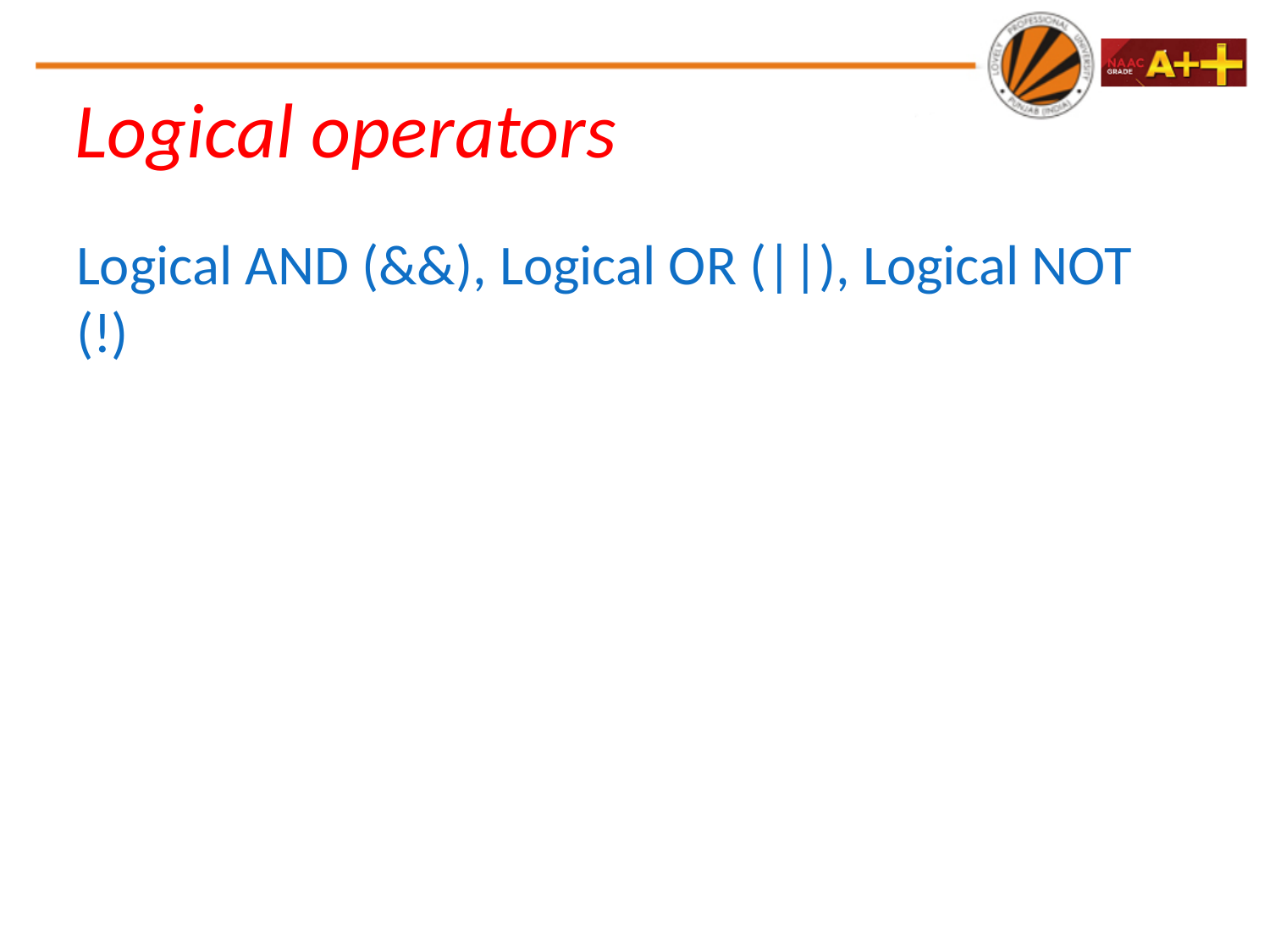

# Logical operators
Logical AND (&&), Logical OR (||), Logical NOT (!)